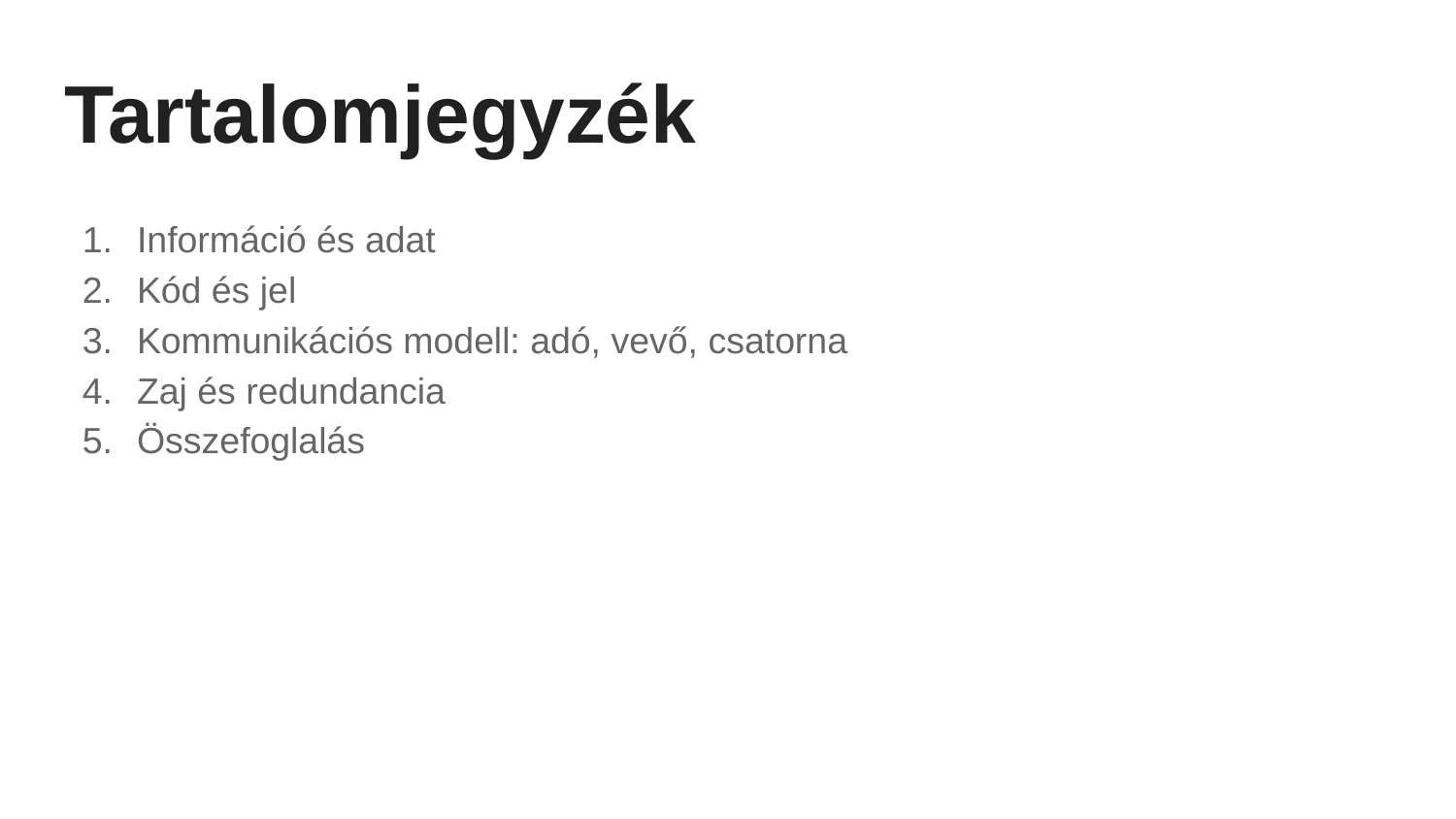

# Tartalomjegyzék
Információ és adat
Kód és jel
Kommunikációs modell: adó, vevő, csatorna
Zaj és redundancia
Összefoglalás